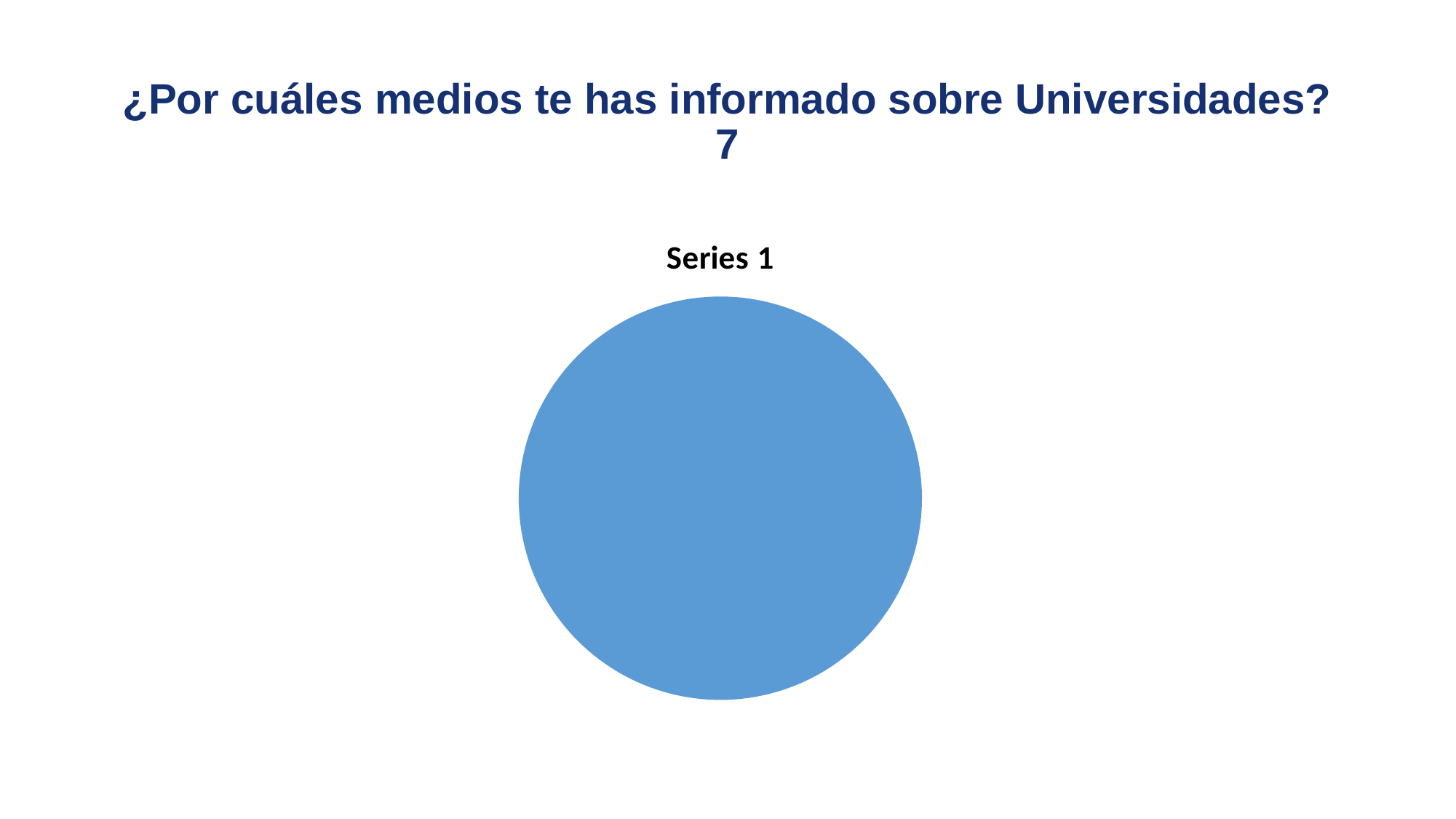

# ¿Por cuáles medios te has informado sobre Universidades? 7

### Chart

| Category | Series 1 |
|---|---|
| nan | 4.0 |